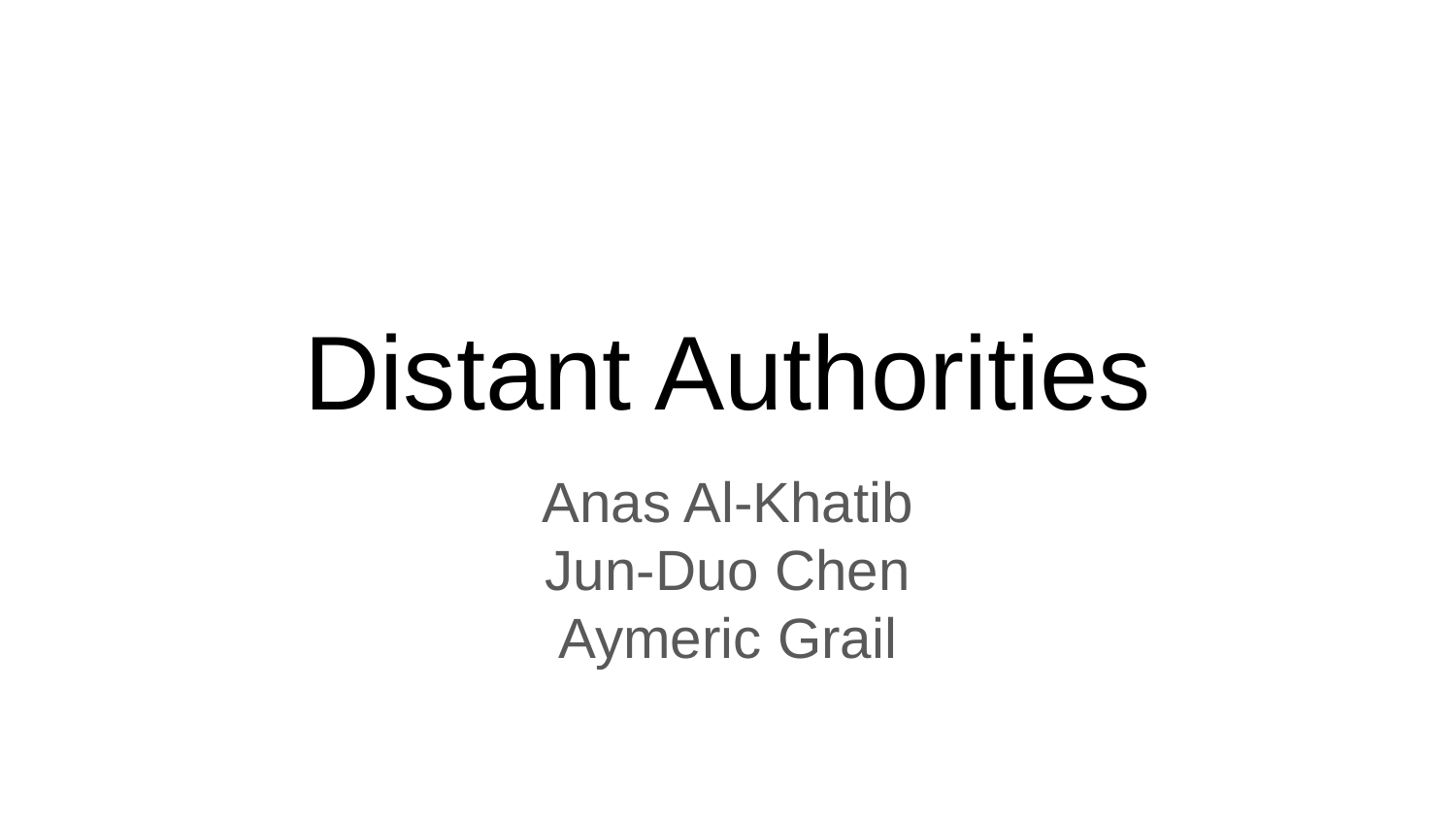

# Distant Authorities
Anas Al-Khatib
Jun-Duo Chen
Aymeric Grail